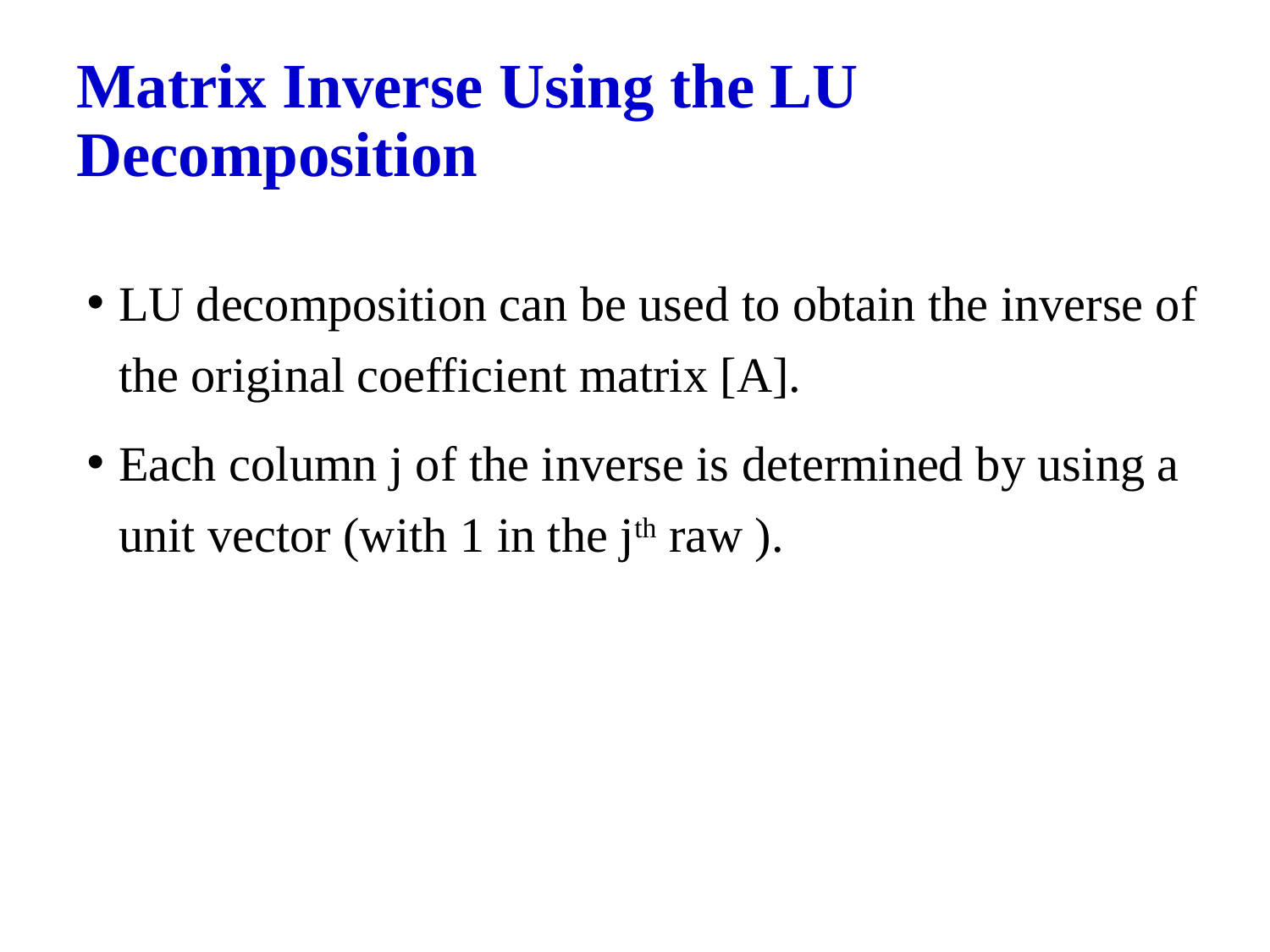

# Matrix Inverse Using the LU Decomposition
LU decomposition can be used to obtain the inverse of the original coefficient matrix [A].
Each column j of the inverse is determined by using a unit vector (with 1 in the jth raw ).